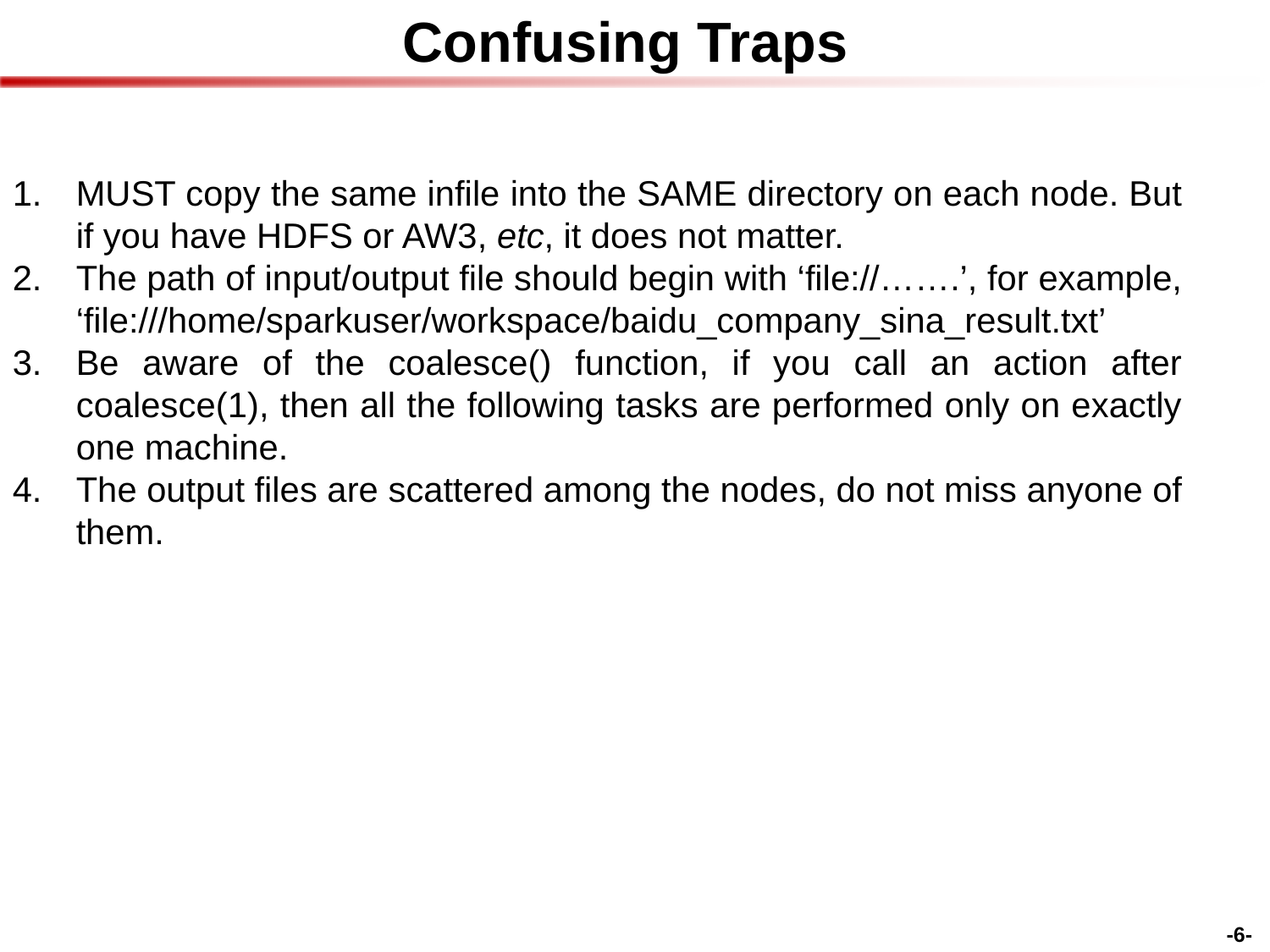

Confusing Traps

MUST copy the same infile into the SAME directory on each node. But if you have HDFS or AW3, etc, it does not matter.
The path of input/output file should begin with ‘file://…….’, for example, ‘file:///home/sparkuser/workspace/baidu_company_sina_result.txt’
Be aware of the coalesce() function, if you call an action after coalesce(1), then all the following tasks are performed only on exactly one machine.
The output files are scattered among the nodes, do not miss anyone of them.